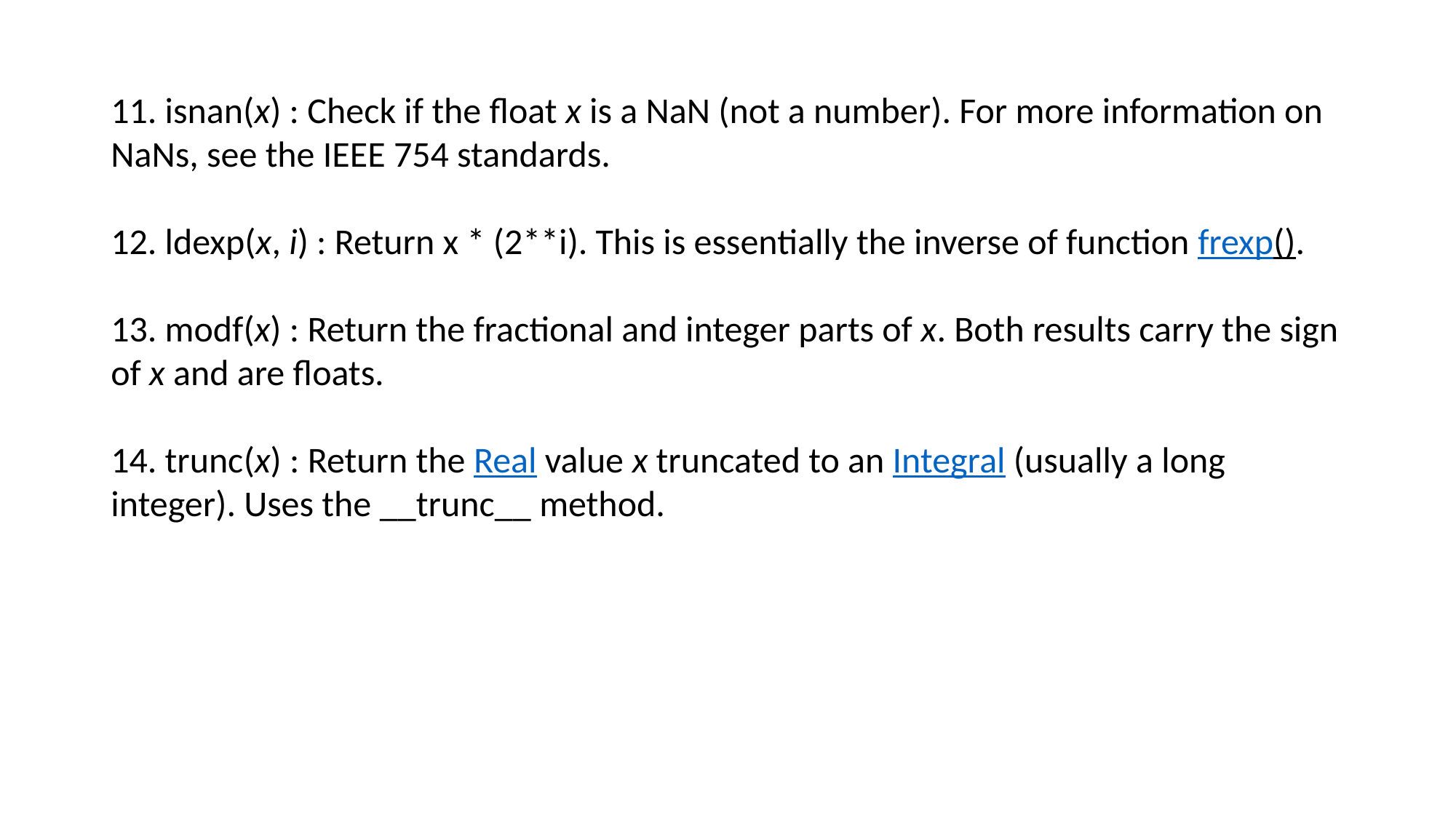

11. isnan(x) : Check if the float x is a NaN (not a number). For more information on NaNs, see the IEEE 754 standards.

12. ldexp(x, i) : Return x * (2**i). This is essentially the inverse of function frexp().

13. modf(x) : Return the fractional and integer parts of x. Both results carry the sign of x and are floats.

14. trunc(x) : Return the Real value x truncated to an Integral (usually a long integer). Uses the __trunc__ method.